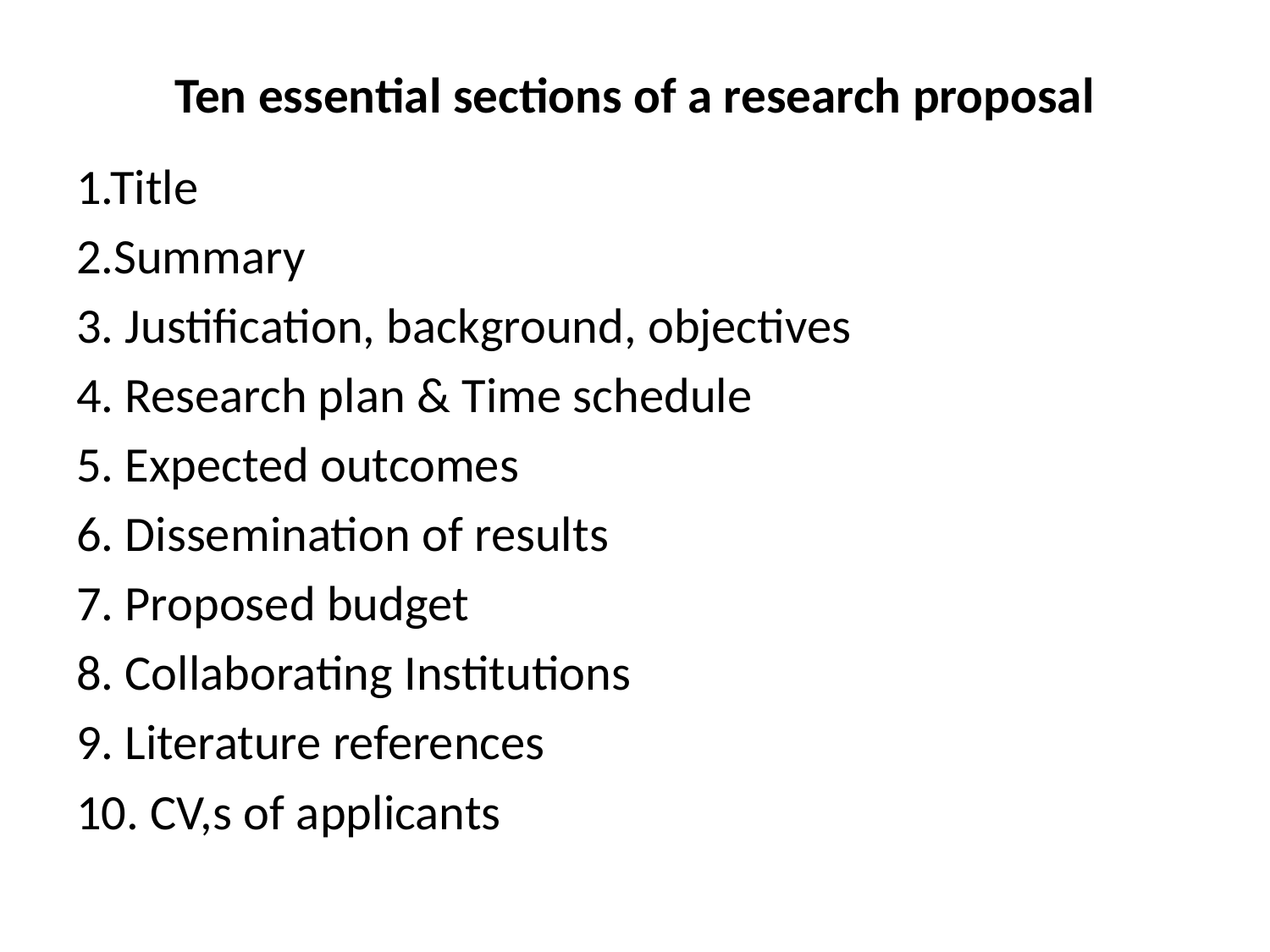

# Ten essential sections of a research proposal
1.Title
2.Summary
3. Justification, background, objectives
4. Research plan & Time schedule
5. Expected outcomes
6. Dissemination of results
7. Proposed budget
8. Collaborating Institutions
9. Literature references
10. CV,s of applicants